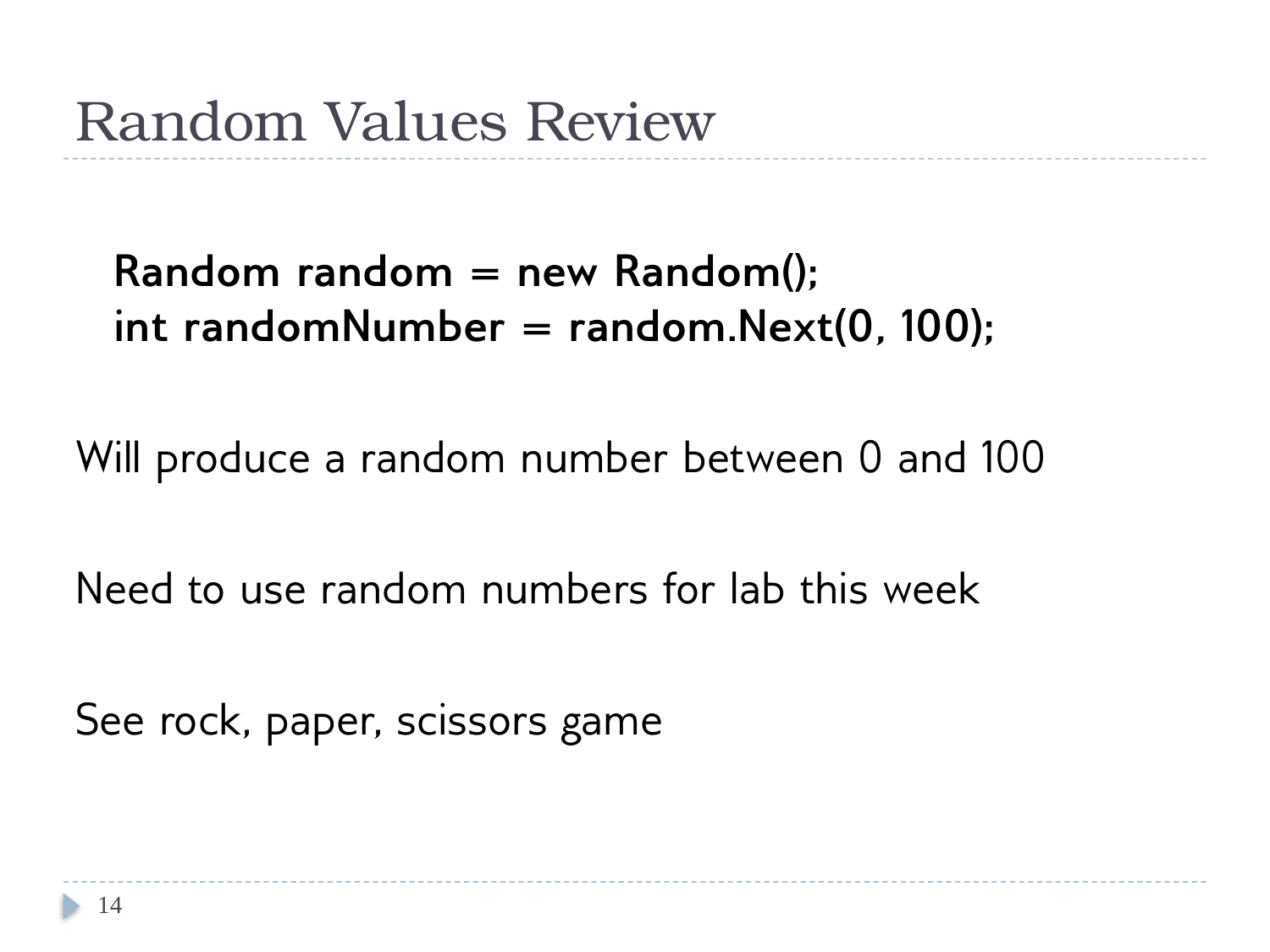

# Random Values Review

	Random random = new Random();
int randomNumber = random.Next(0, 100);

Will produce a random number between 0 and 100

Need to use random numbers for lab this week

See rock, paper, scissors game
14